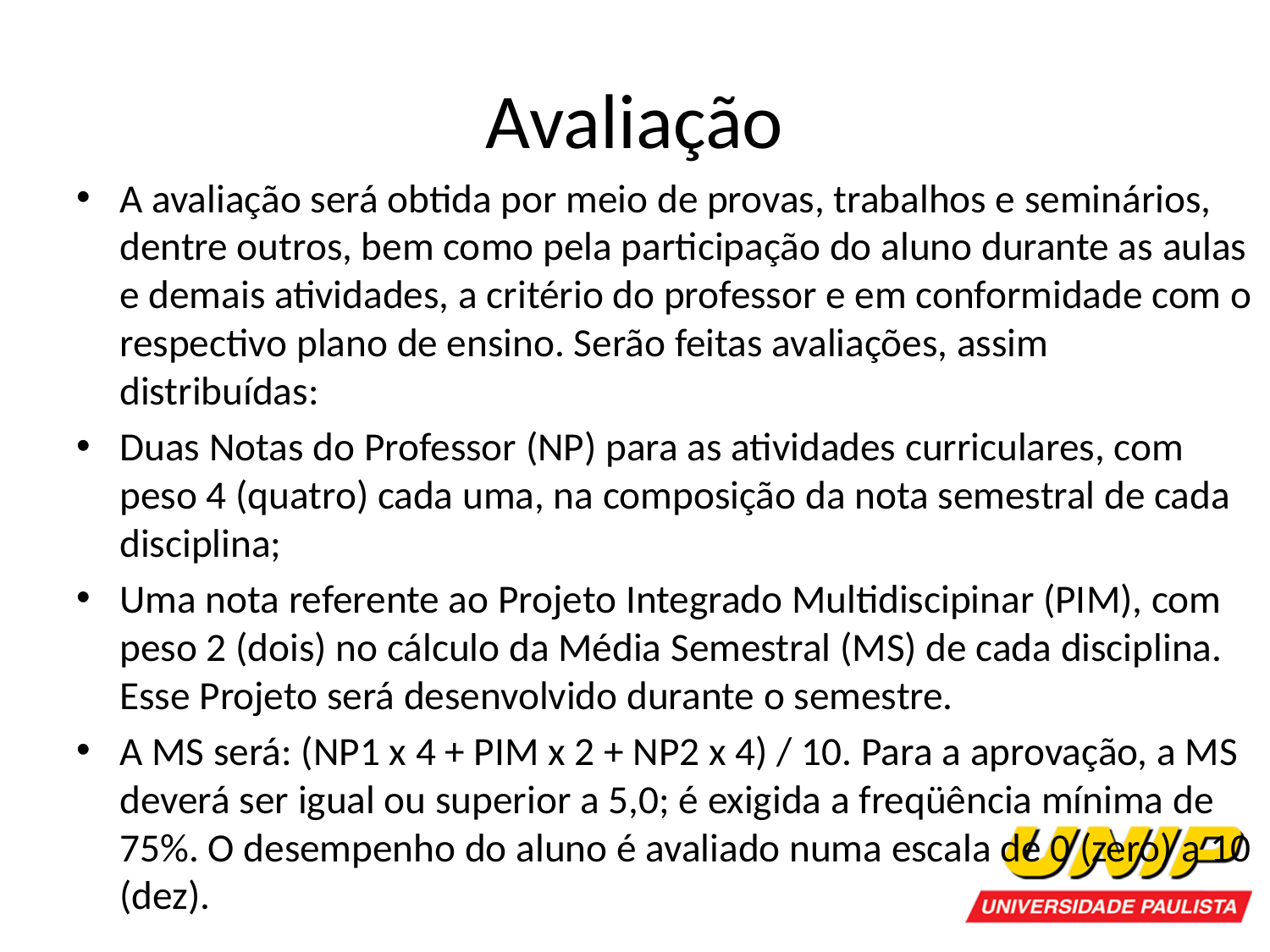

# Avaliação
A avaliação será obtida por meio de provas, trabalhos e seminários, dentre outros, bem como pela participação do aluno durante as aulas e demais atividades, a critério do professor e em conformidade com o respectivo plano de ensino. Serão feitas avaliações, assim distribuídas:
Duas Notas do Professor (NP) para as atividades curriculares, com peso 4 (quatro) cada uma, na composição da nota semestral de cada disciplina;
Uma nota referente ao Projeto Integrado Multidiscipinar (PIM), com peso 2 (dois) no cálculo da Média Semestral (MS) de cada disciplina. Esse Projeto será desenvolvido durante o semestre.
A MS será: (NP1 x 4 + PIM x 2 + NP2 x 4) / 10. Para a aprovação, a MS deverá ser igual ou superior a 5,0; é exigida a freqüência mínima de 75%. O desempenho do aluno é avaliado numa escala de 0 (zero) a 10 (dez).